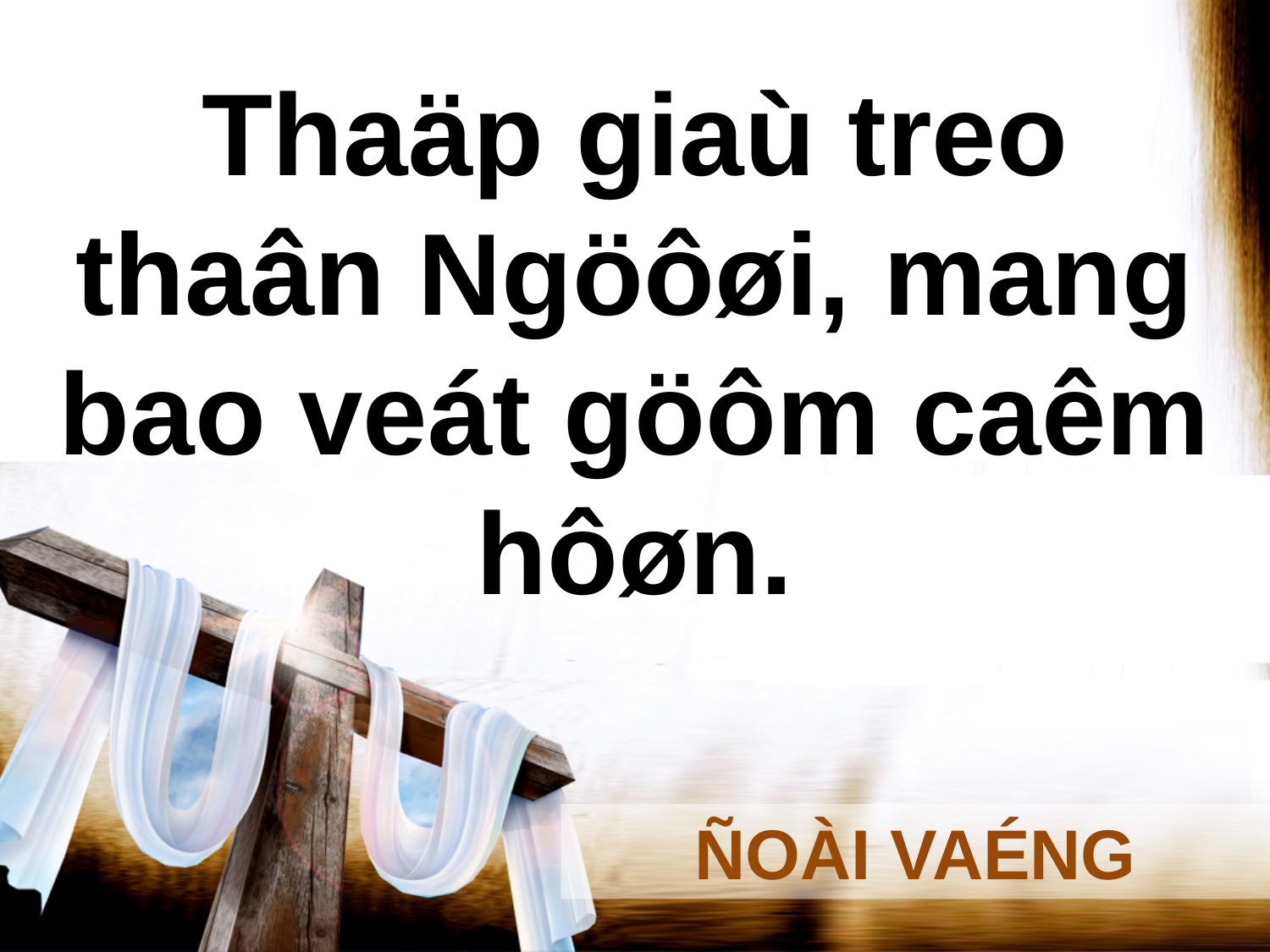

Thaäp giaù treo thaân Ngöôøi, mang bao veát göôm caêm hôøn.
ÑOÀI VAÉNG